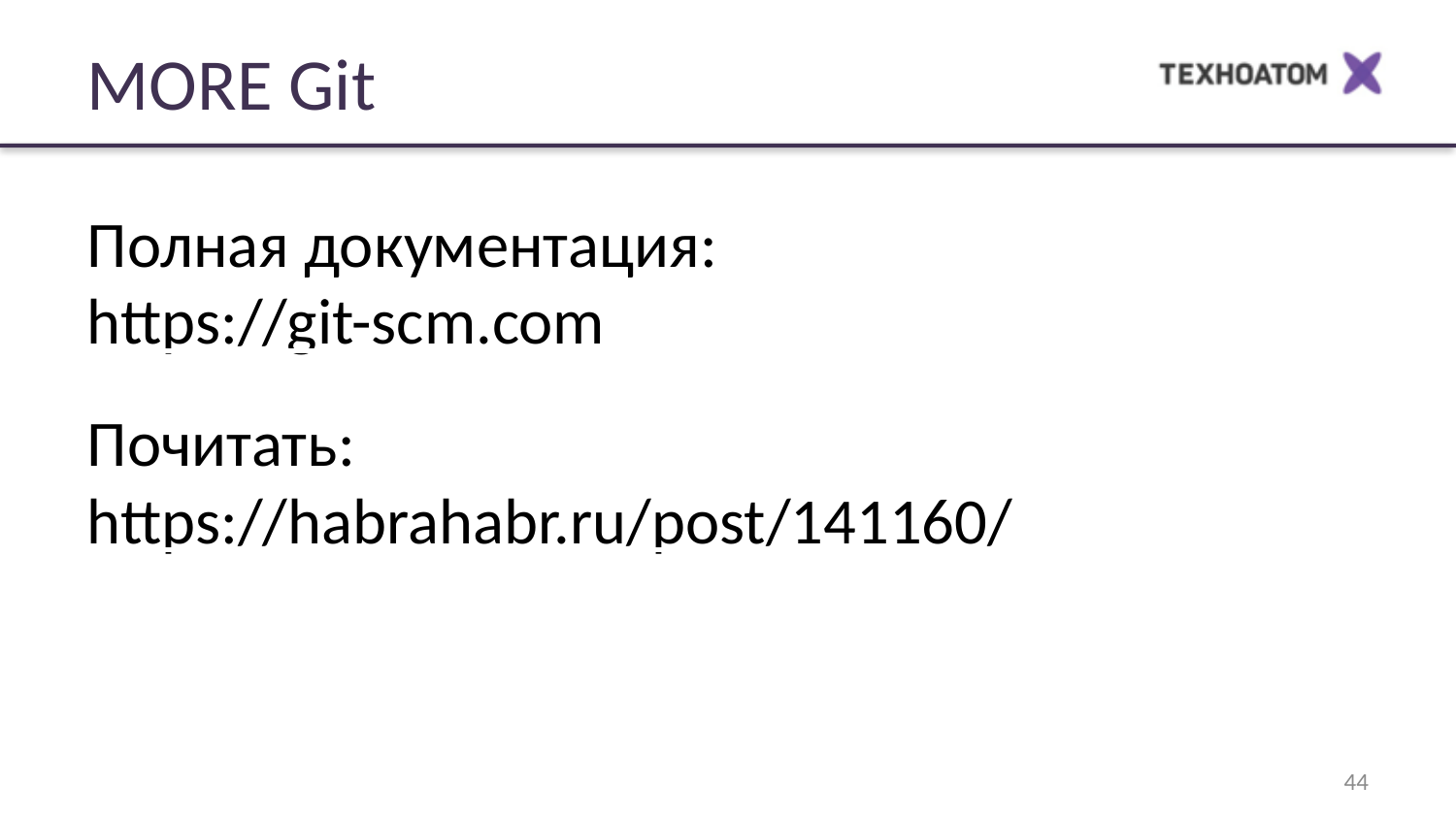

MORE Git
Полная документация:
https://git-scm.com

Почитать:
https://habrahabr.ru/post/141160/
44